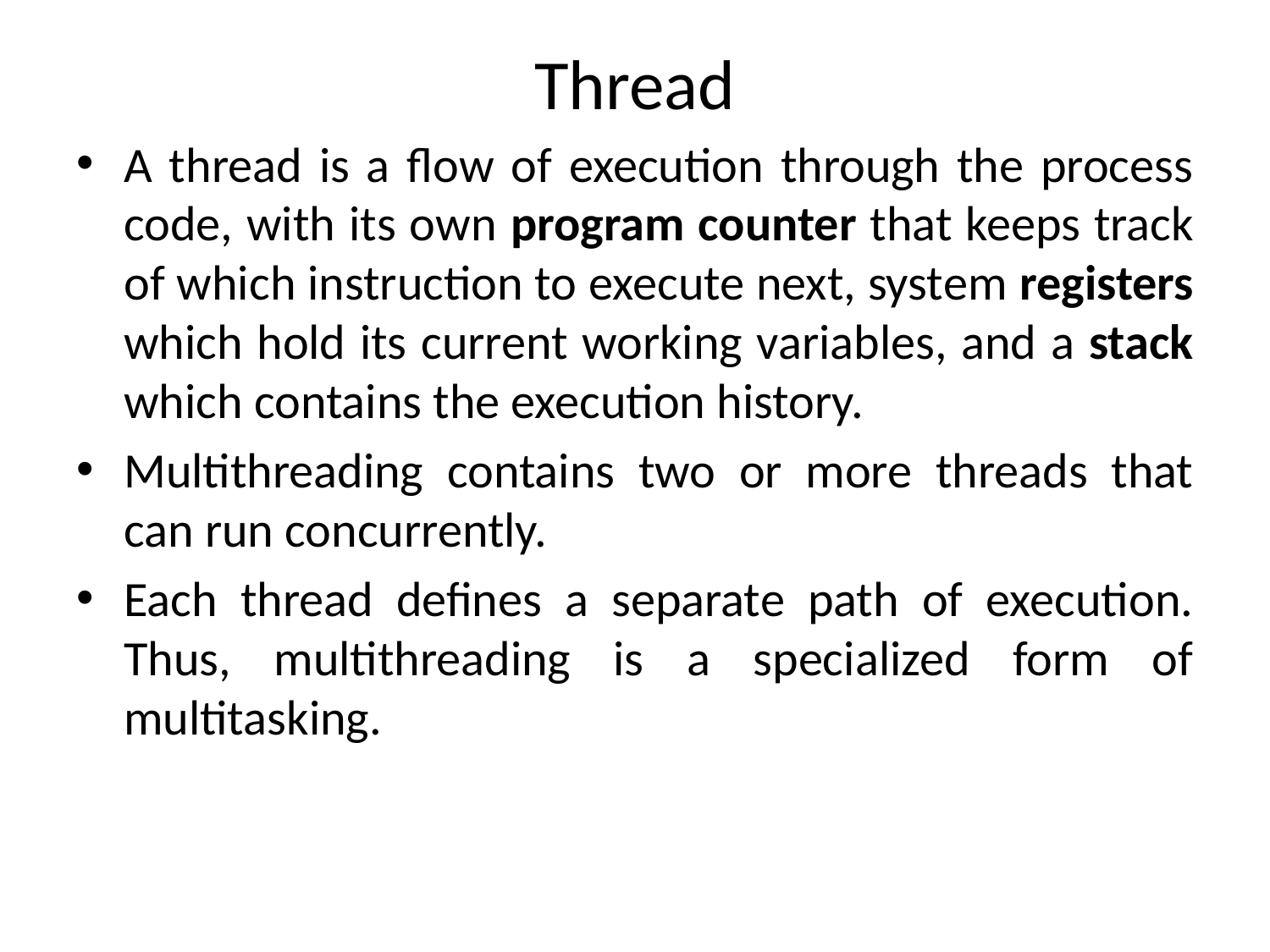

# Thread
A thread is a flow of execution through the process code, with its own program counter that keeps track of which instruction to execute next, system registers which hold its current working variables, and a stack which contains the execution history.
Multithreading contains two or more threads that can run concurrently.
Each thread defines a separate path of execution. Thus, multithreading is a specialized form of multitasking.